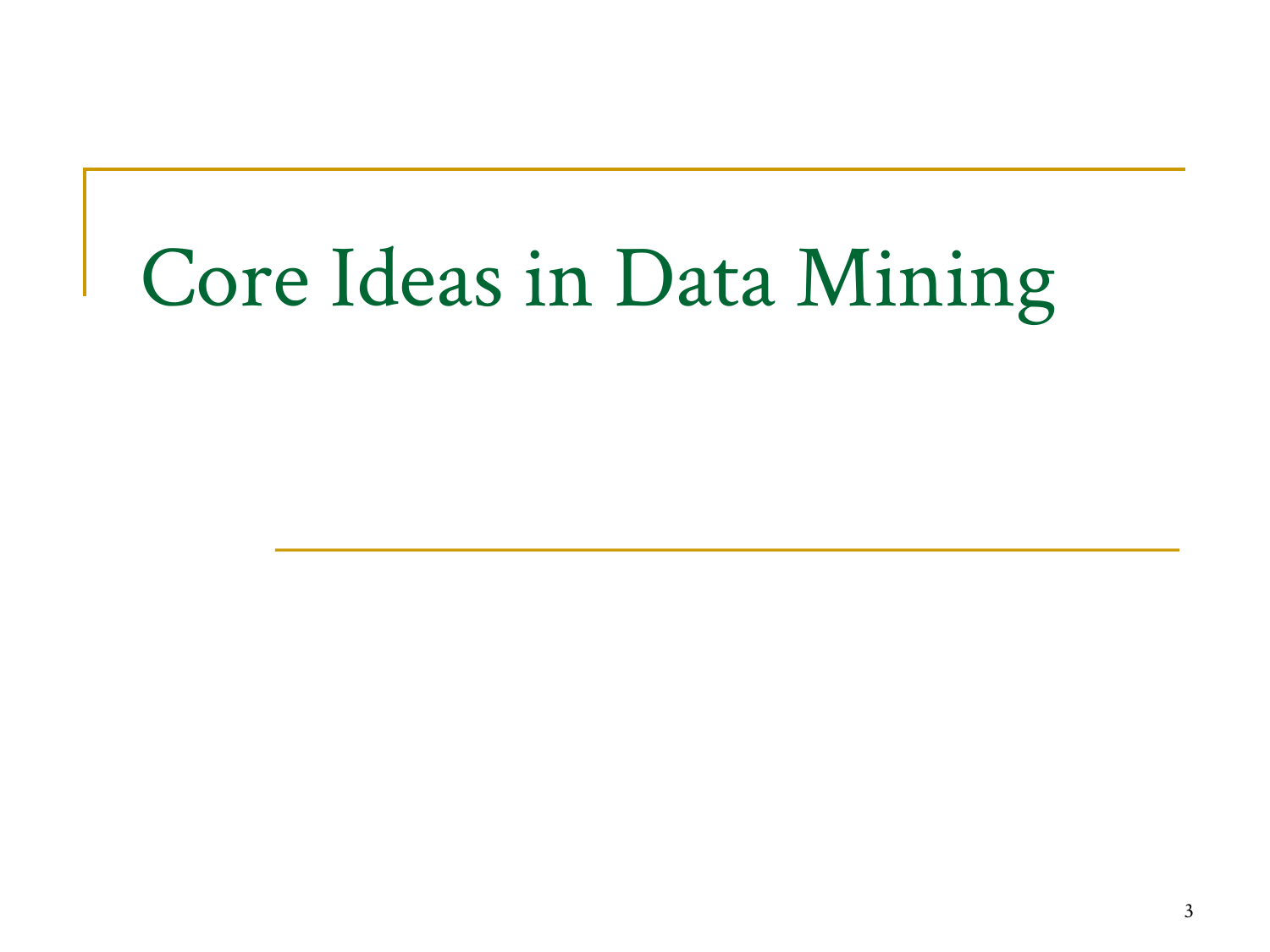

# Core Ideas in Data Mining
3